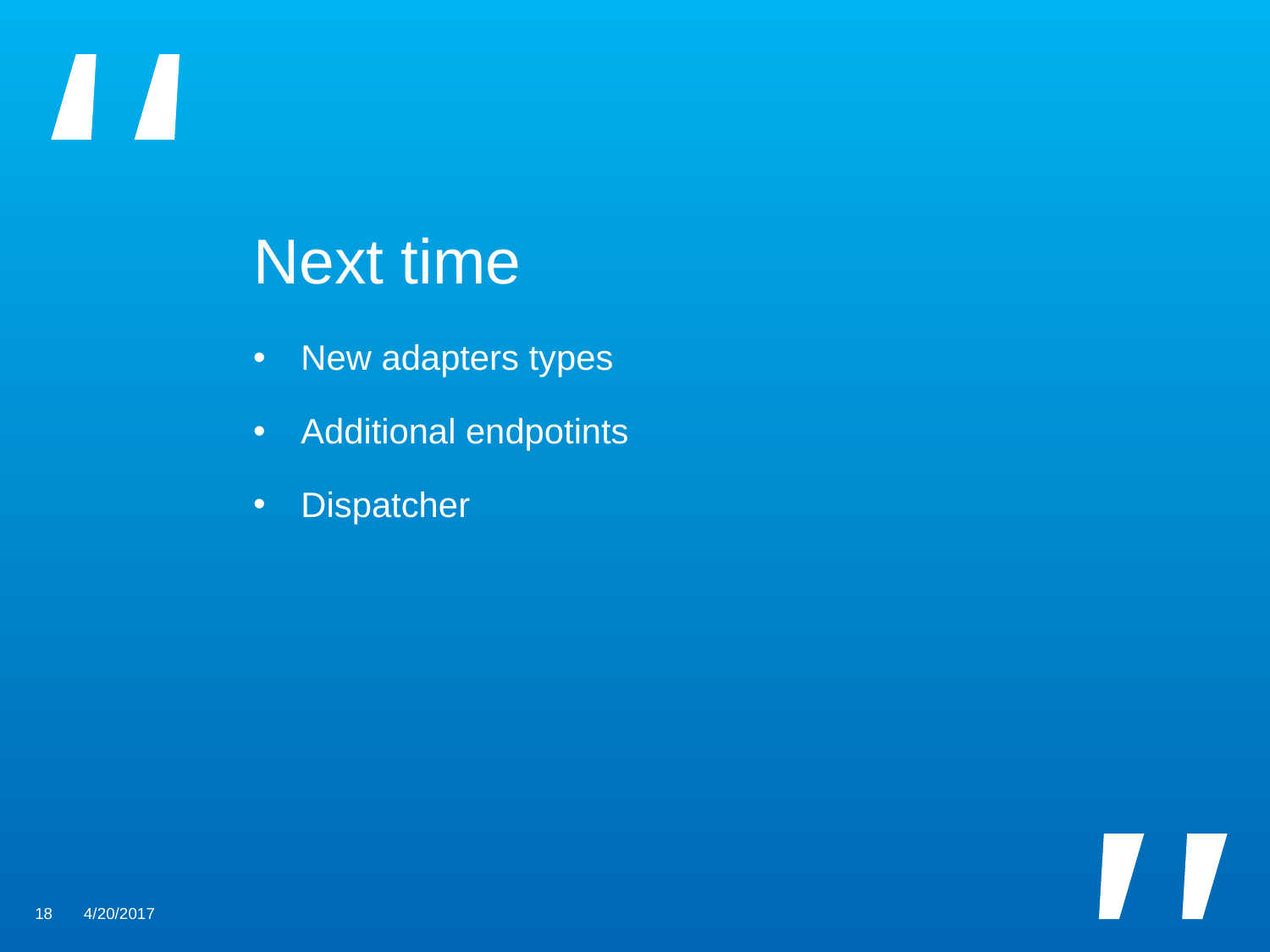

Next time
New adapters types
Additional endpotints
Dispatcher

18
4/20/2017